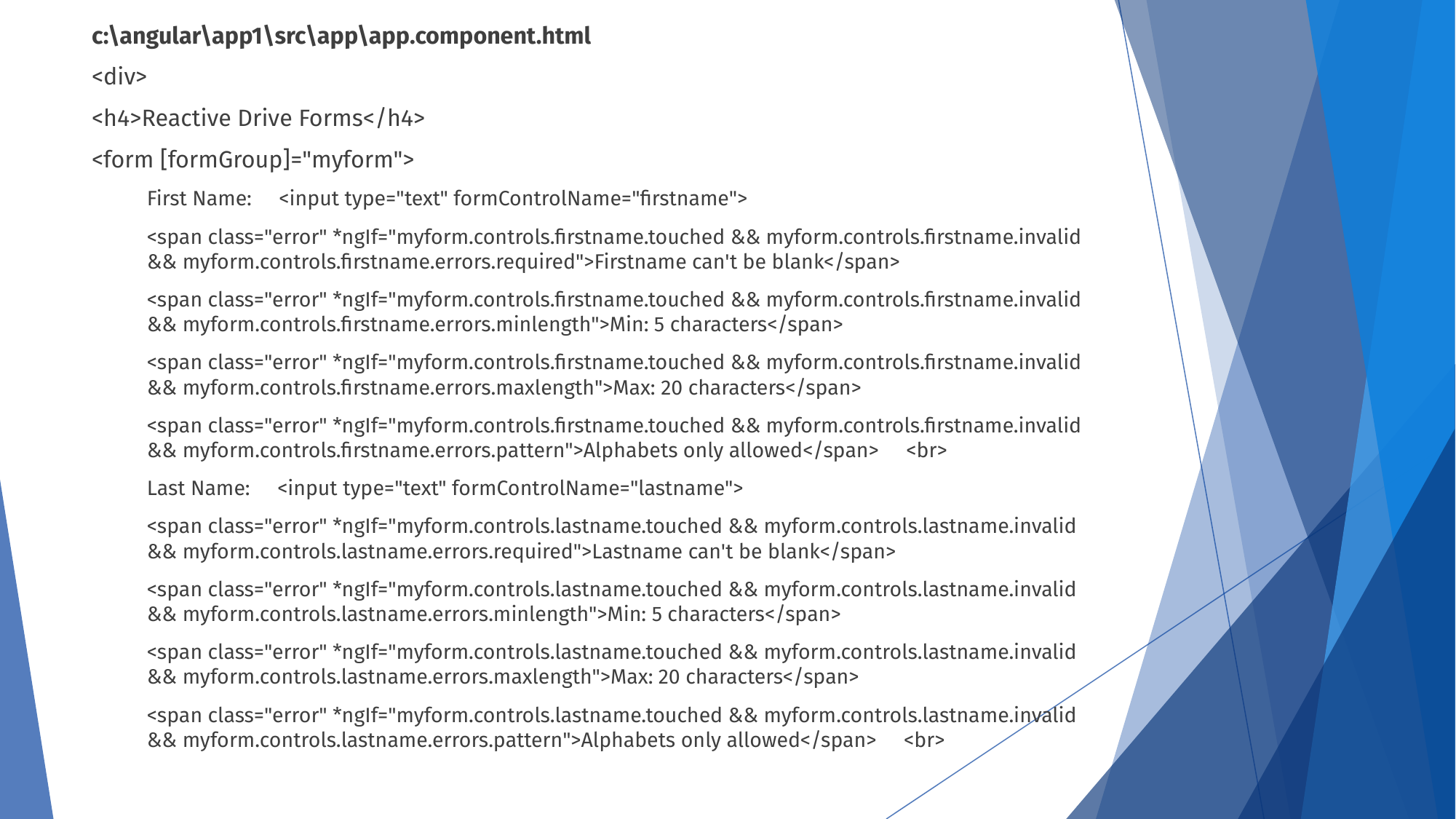

c:\angular\app1\src\app\app.component.html
<div>
<h4>Reactive Drive Forms</h4>
<form [formGroup]="myform">
First Name:     <input type="text" formControlName="firstname">
<span class="error" *ngIf="myform.controls.firstname.touched && myform.controls.firstname.invalid && myform.controls.firstname.errors.required">Firstname can't be blank</span>
<span class="error" *ngIf="myform.controls.firstname.touched && myform.controls.firstname.invalid && myform.controls.firstname.errors.minlength">Min: 5 characters</span>
<span class="error" *ngIf="myform.controls.firstname.touched && myform.controls.firstname.invalid && myform.controls.firstname.errors.maxlength">Max: 20 characters</span>
<span class="error" *ngIf="myform.controls.firstname.touched && myform.controls.firstname.invalid && myform.controls.firstname.errors.pattern">Alphabets only allowed</span>     <br>
Last Name:     <input type="text" formControlName="lastname">
<span class="error" *ngIf="myform.controls.lastname.touched && myform.controls.lastname.invalid && myform.controls.lastname.errors.required">Lastname can't be blank</span>
<span class="error" *ngIf="myform.controls.lastname.touched && myform.controls.lastname.invalid && myform.controls.lastname.errors.minlength">Min: 5 characters</span>
<span class="error" *ngIf="myform.controls.lastname.touched && myform.controls.lastname.invalid && myform.controls.lastname.errors.maxlength">Max: 20 characters</span>
<span class="error" *ngIf="myform.controls.lastname.touched && myform.controls.lastname.invalid && myform.controls.lastname.errors.pattern">Alphabets only allowed</span>     <br>